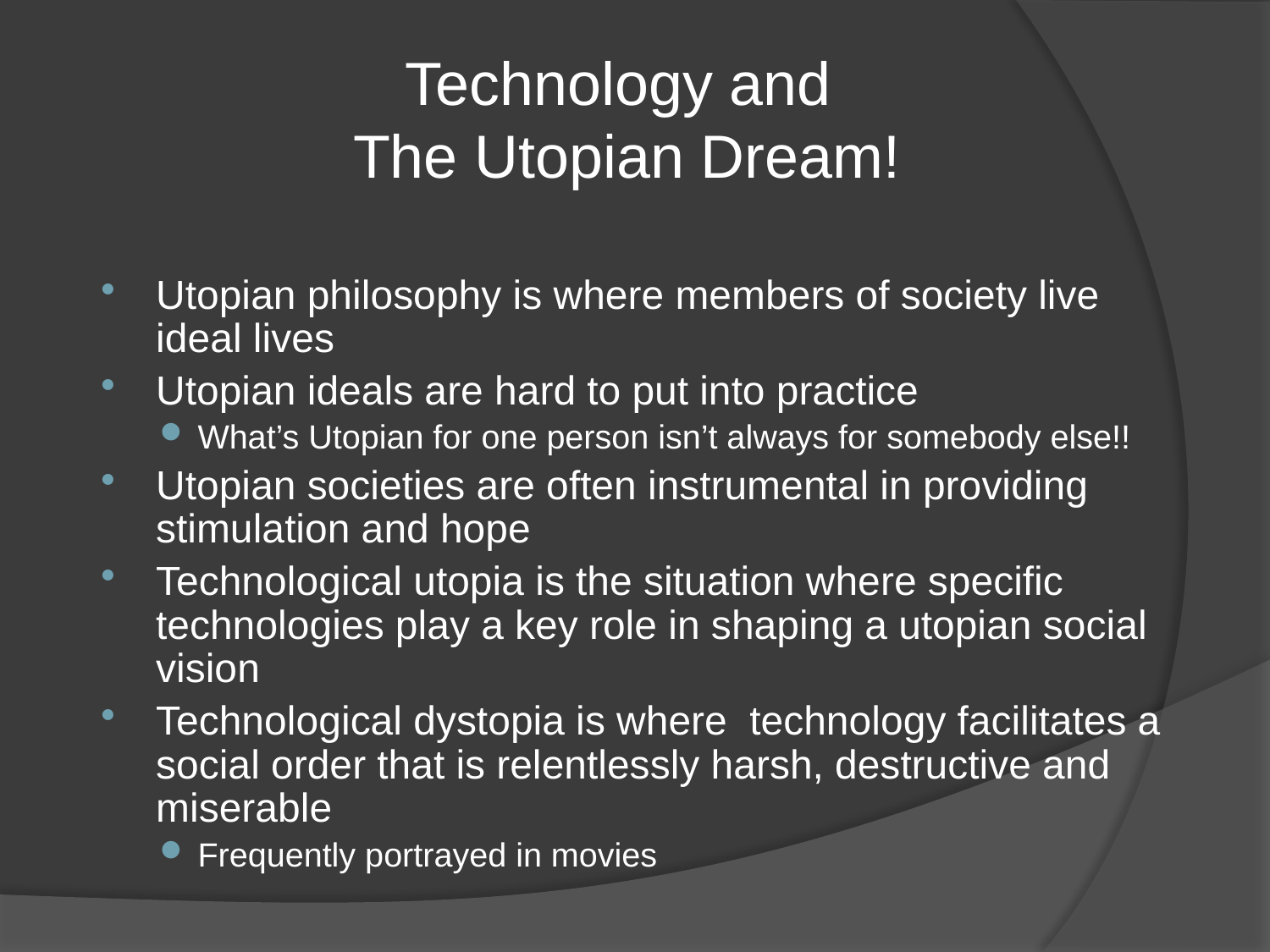

# Technology and The Utopian Dream!
Utopian philosophy is where members of society live ideal lives
Utopian ideals are hard to put into practice
What’s Utopian for one person isn’t always for somebody else!!
Utopian societies are often instrumental in providing stimulation and hope
Technological utopia is the situation where specific technologies play a key role in shaping a utopian social vision
Technological dystopia is where  technology facilitates a social order that is relentlessly harsh, destructive and miserable
Frequently portrayed in movies